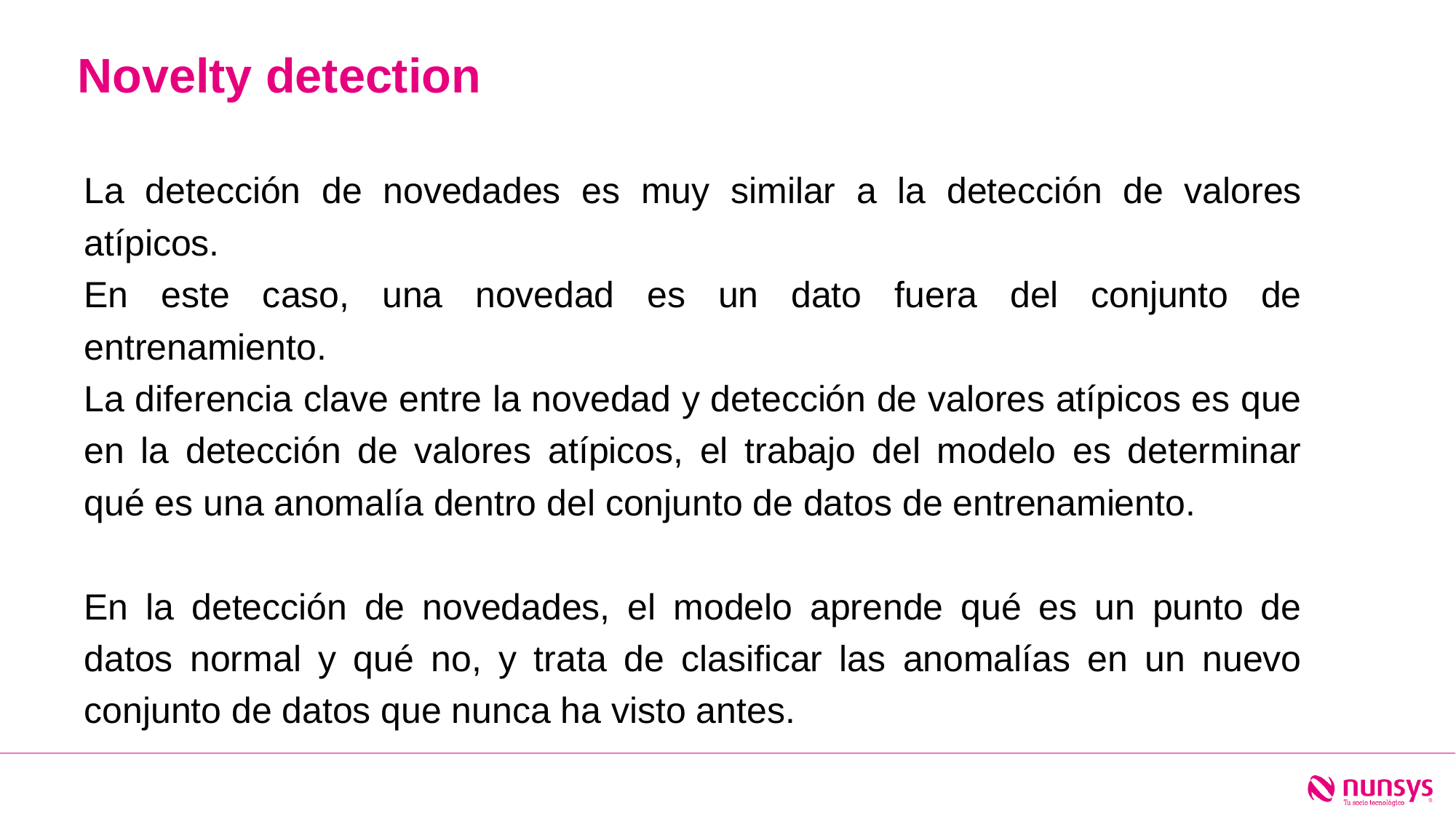

Novelty detection
La detección de novedades es muy similar a la detección de valores atípicos.
En este caso, una novedad es un dato fuera del conjunto de entrenamiento.
La diferencia clave entre la novedad y detección de valores atípicos es que en la detección de valores atípicos, el trabajo del modelo es determinar qué es una anomalía dentro del conjunto de datos de entrenamiento.

En la detección de novedades, el modelo aprende qué es un punto de datos normal y qué no, y trata de clasificar las anomalías en un nuevo conjunto de datos que nunca ha visto antes.